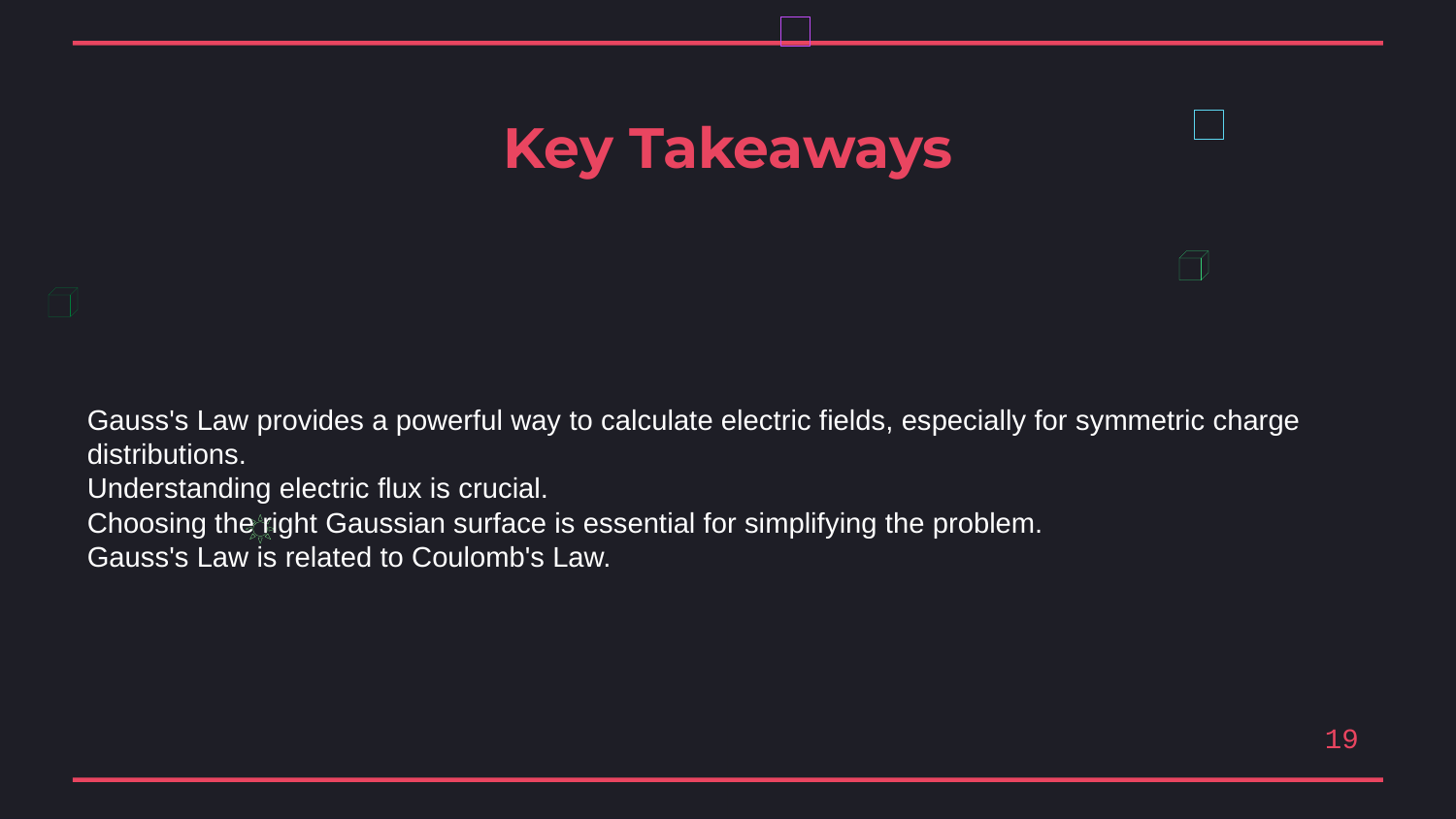

Key Takeaways

Gauss's Law provides a powerful way to calculate electric fields, especially for symmetric charge distributions.
Understanding electric flux is crucial.
Choosing the right Gaussian surface is essential for simplifying the problem.
Gauss's Law is related to Coulomb's Law.

19